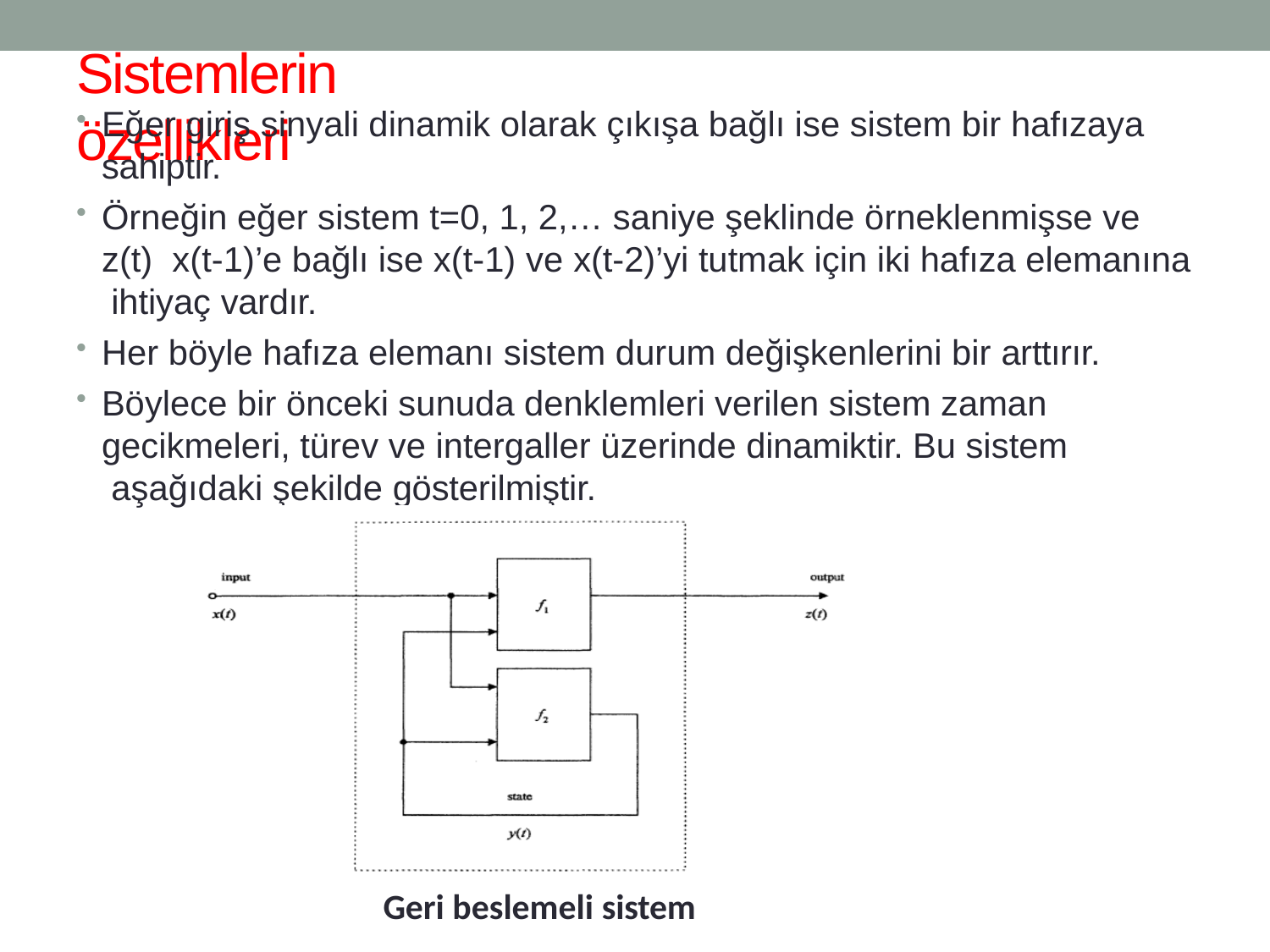

# Sistemlerin özellikleri
Eğer giriş sinyali dinamik olarak çıkışa bağlı ise sistem bir hafızaya
sahiptir.
Örneğin eğer sistem t=0, 1, 2,… saniye şeklinde örneklenmişse ve z(t)  x(t-1)’e bağlı ise x(t-1) ve x(t-2)’yi tutmak için iki hafıza elemanına  ihtiyaç vardır.
Her böyle hafıza elemanı sistem durum değişkenlerini bir arttırır.
Böylece bir önceki sunuda denklemleri verilen sistem zaman  gecikmeleri, türev ve intergaller üzerinde dinamiktir. Bu sistem  aşağıdaki şekilde gösterilmiştir.

Geri beslemeli sistem